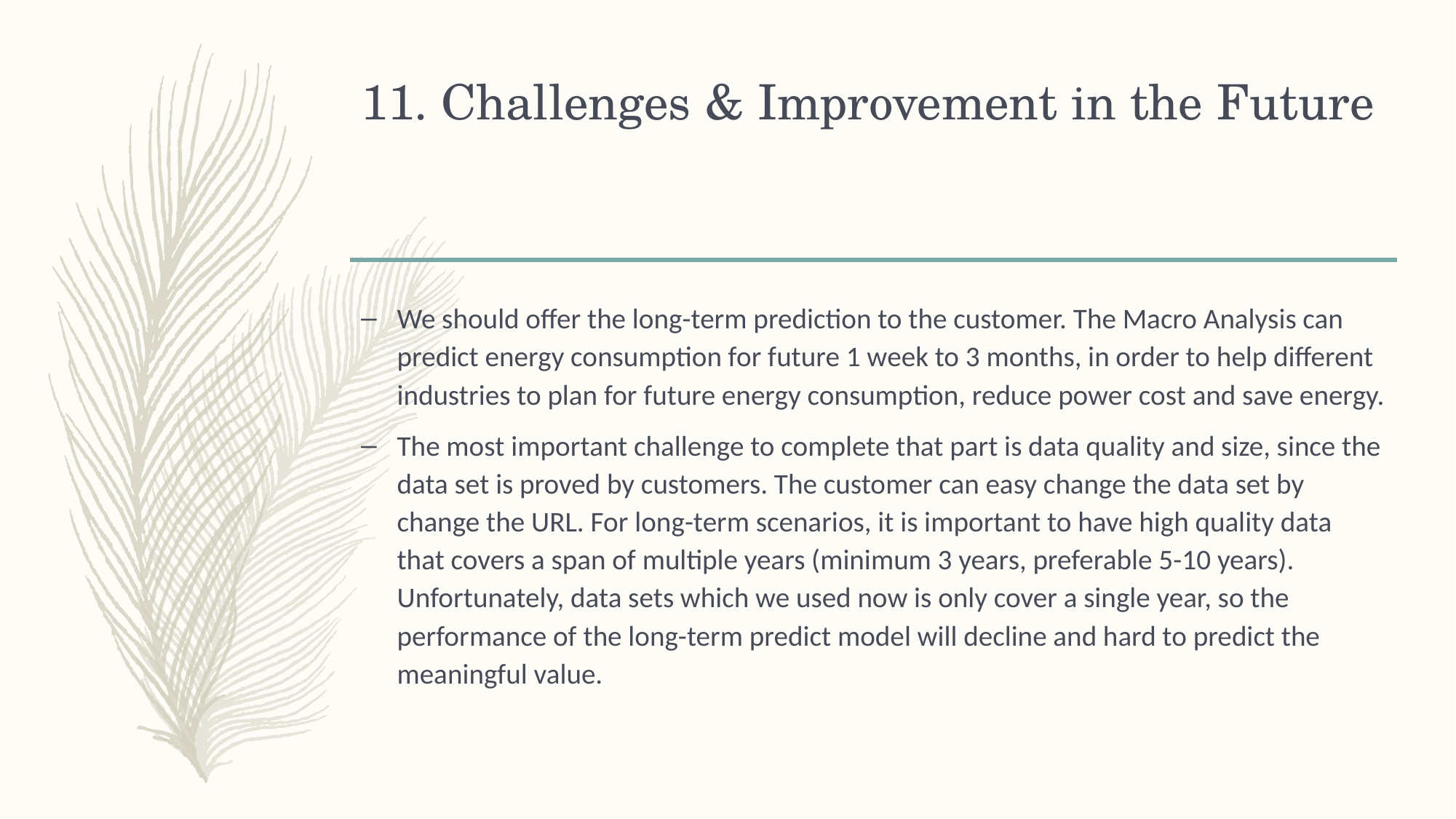

# 11. Challenges & Improvement in the Future
We should offer the long-term prediction to the customer. The Macro Analysis can predict energy consumption for future 1 week to 3 months, in order to help different industries to plan for future energy consumption, reduce power cost and save energy.
The most important challenge to complete that part is data quality and size, since the data set is proved by customers. The customer can easy change the data set by change the URL. For long-term scenarios, it is important to have high quality data that covers a span of multiple years (minimum 3 years, preferable 5-10 years). Unfortunately, data sets which we used now is only cover a single year, so the performance of the long-term predict model will decline and hard to predict the meaningful value.